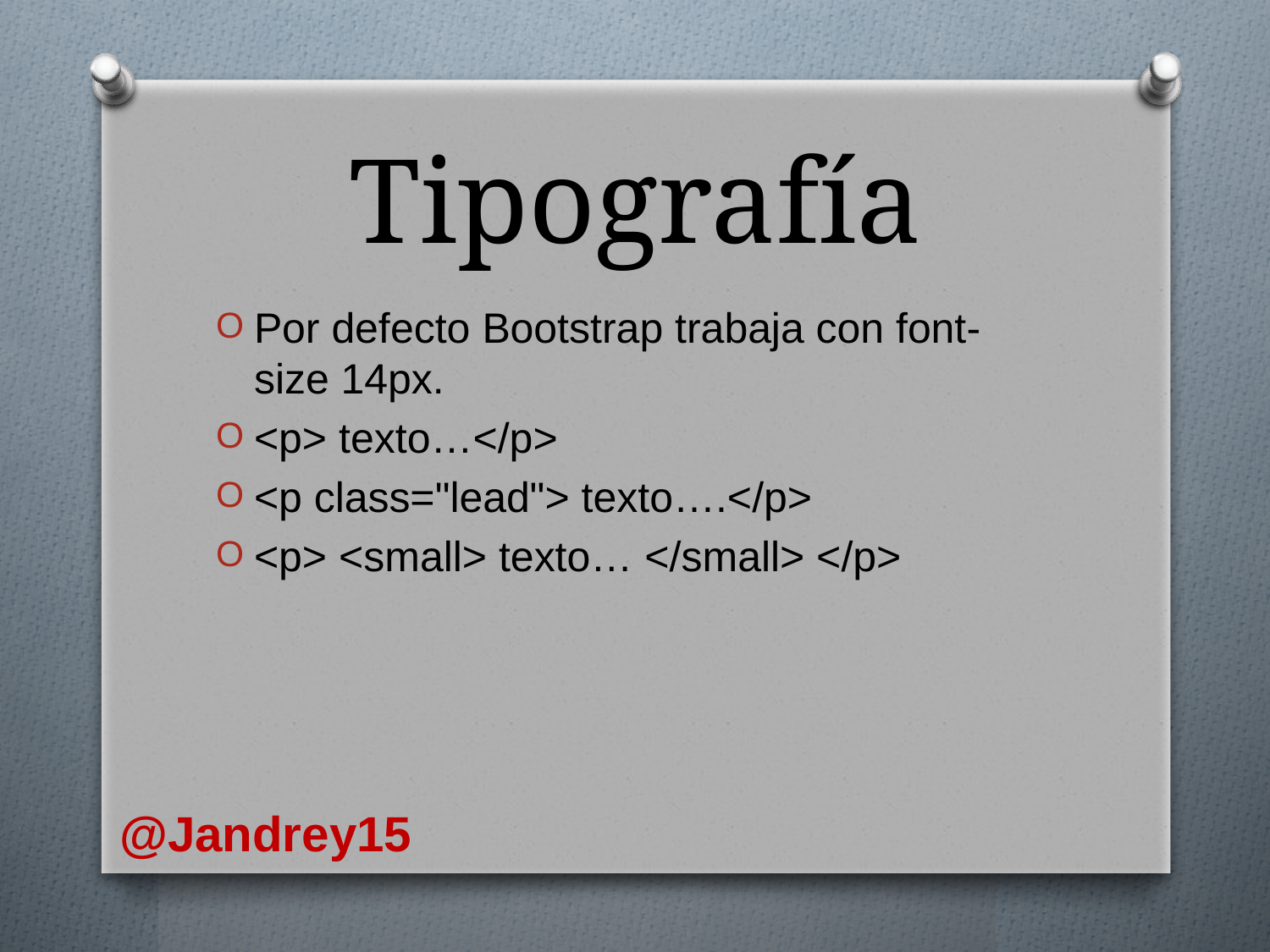

# Tipografía
Por defecto Bootstrap trabaja con font-size 14px.
<p> texto…</p>
<p class="lead"> texto….</p>
<p> <small> texto… </small> </p>
@Jandrey15